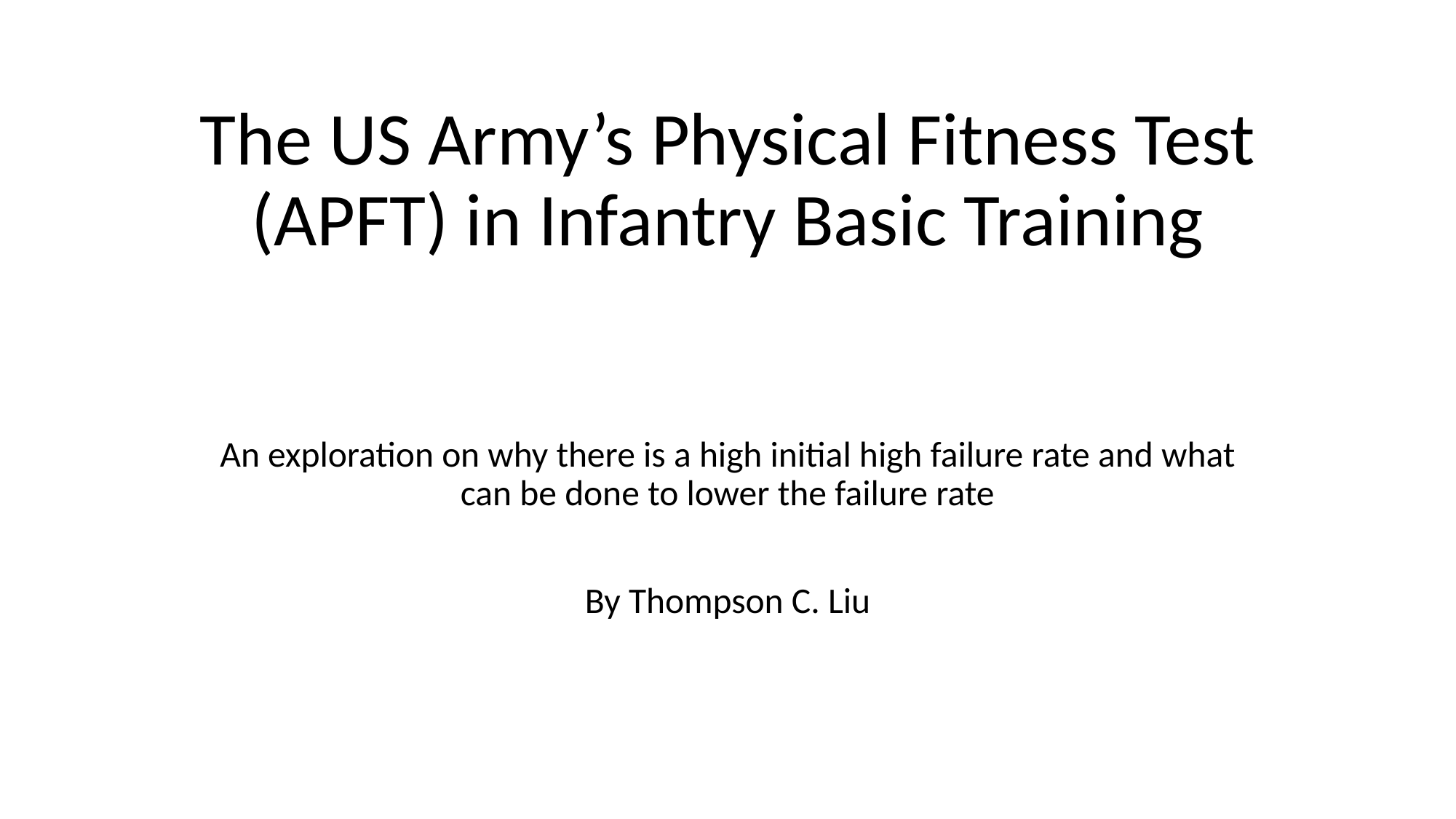

# The US Army’s Physical Fitness Test (APFT) in Infantry Basic Training
An exploration on why there is a high initial high failure rate and what can be done to lower the failure rate

By Thompson C. Liu